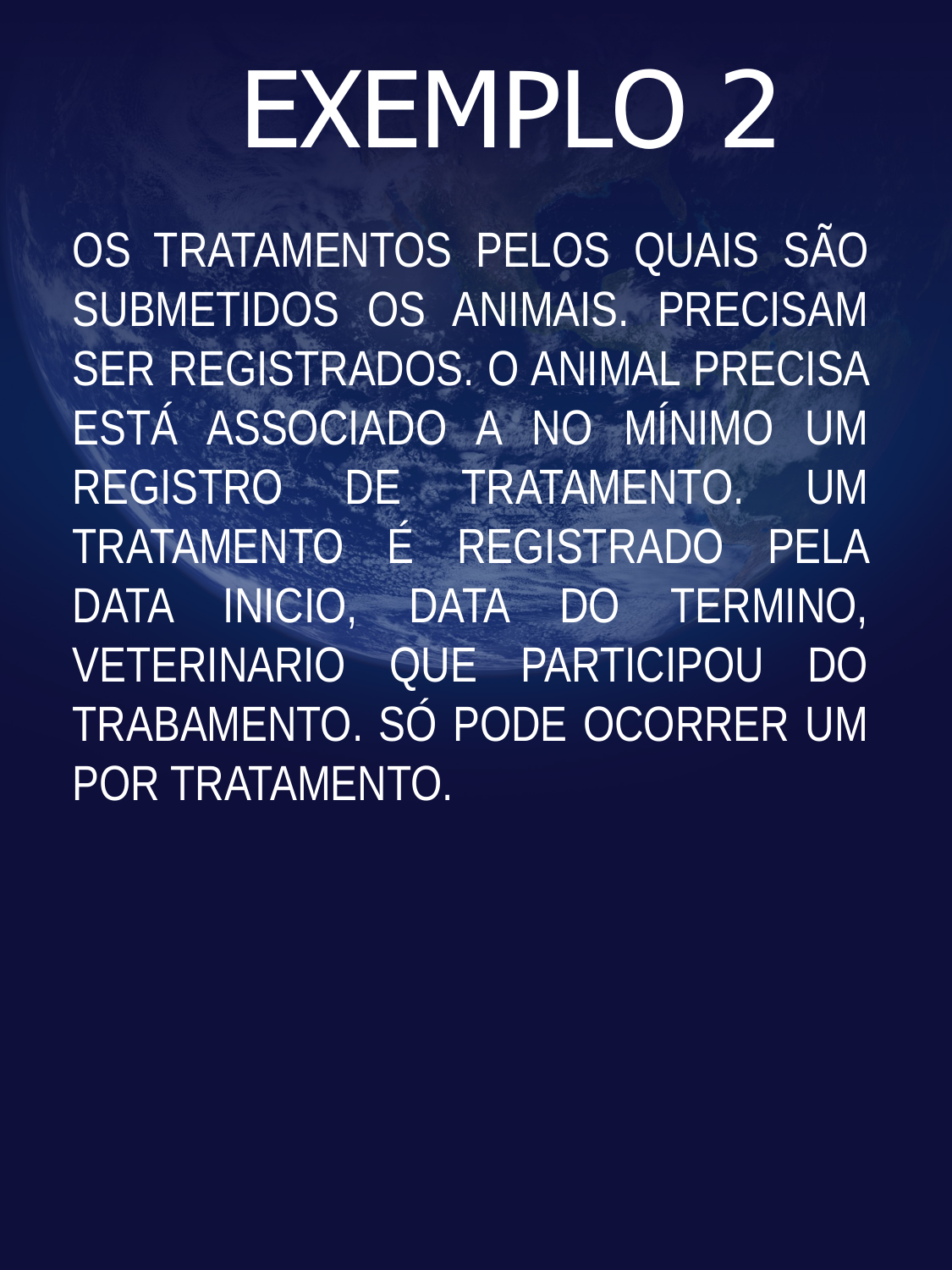

# EXEMPLO 2
OS TRATAMENTOS PELOS QUAIS SÃO SUBMETIDOS OS ANIMAIS. PRECISAM SER REGISTRADOS. O ANIMAL PRECISA ESTÁ ASSOCIADO A NO MÍNIMO UM REGISTRO DE TRATAMENTO. UM TRATAMENTO É REGISTRADO PELA DATA INICIO, DATA DO TERMINO, VETERINARIO QUE PARTICIPOU DO TRABAMENTO. SÓ PODE OCORRER UM POR TRATAMENTO.